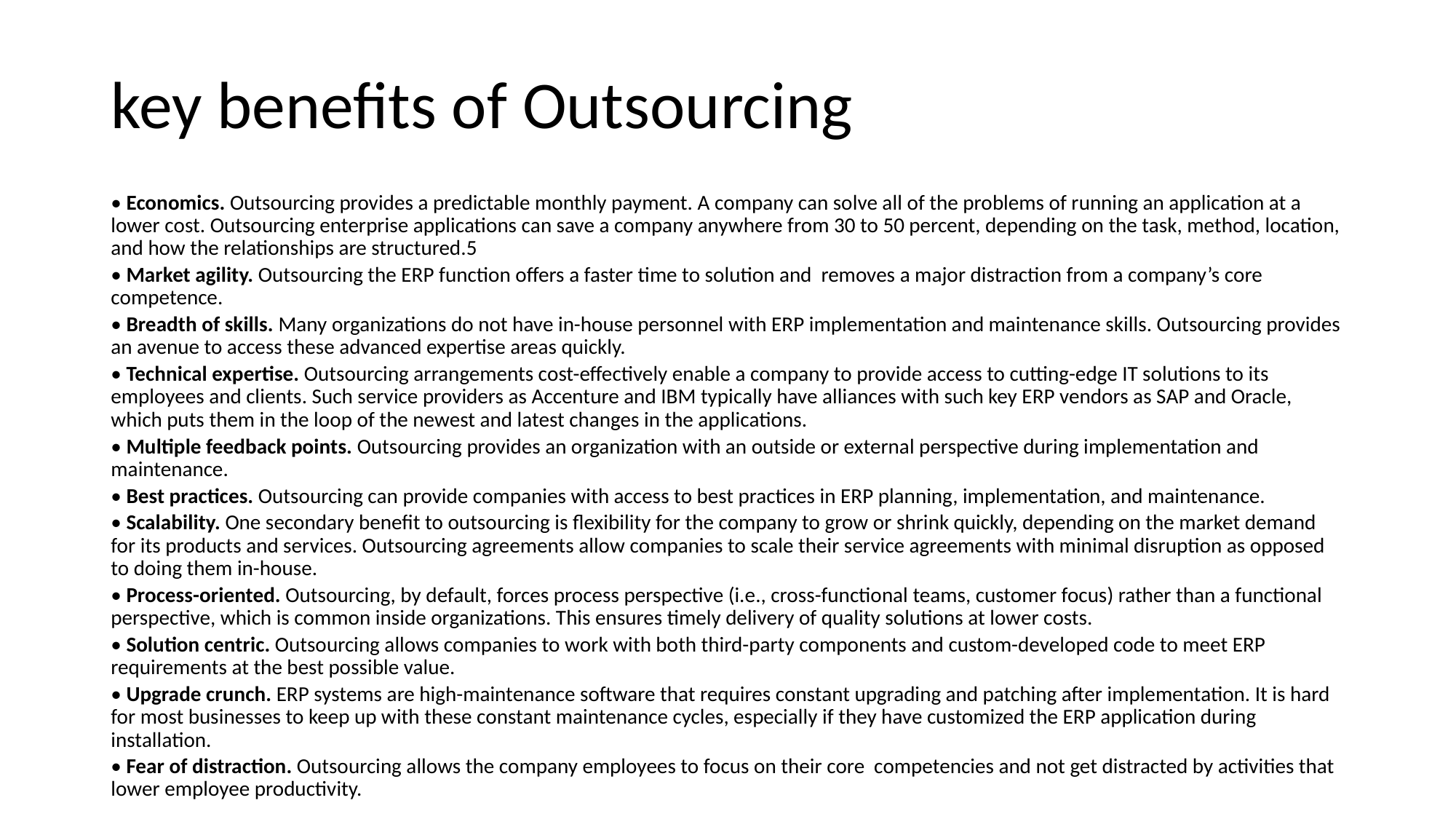

# key benefits of Outsourcing

• Economics. Outsourcing provides a predictable monthly payment. A company can solve all of the problems of running an application at a lower cost. Outsourcing enterprise applications can save a company anywhere from 30 to 50 percent, depending on the task, method, location, and how the relationships are structured.5
• Market agility. Outsourcing the ERP function offers a faster time to solution and  removes a major distraction from a company’s core competence.
• Breadth of skills. Many organizations do not have in-house personnel with ERP implementation and maintenance skills. Outsourcing provides an avenue to access these advanced expertise areas quickly.
• Technical expertise. Outsourcing arrangements cost-effectively enable a company to provide access to cutting-edge IT solutions to its employees and clients. Such service providers as Accenture and IBM typically have alliances with such key ERP vendors as SAP and Oracle, which puts them in the loop of the newest and latest changes in the applications.
• Multiple feedback points. Outsourcing provides an organization with an outside or external perspective during implementation and maintenance.
• Best practices. Outsourcing can provide companies with access to best practices in ERP planning, implementation, and maintenance.
• Scalability. One secondary benefit to outsourcing is flexibility for the company to grow or shrink quickly, depending on the market demand for its products and services. Outsourcing agreements allow companies to scale their service agreements with minimal disruption as opposed to doing them in-house.
• Process-oriented. Outsourcing, by default, forces process perspective (i.e., cross-functional teams, customer focus) rather than a functional perspective, which is common inside organizations. This ensures timely delivery of quality solutions at lower costs.
• Solution centric. Outsourcing allows companies to work with both third-party components and custom-developed code to meet ERP requirements at the best possible value.
• Upgrade crunch. ERP systems are high-maintenance software that requires constant upgrading and patching after implementation. It is hard for most businesses to keep up with these constant maintenance cycles, especially if they have customized the ERP application during installation.
• Fear of distraction. Outsourcing allows the company employees to focus on their core  competencies and not get distracted by activities that lower employee productivity.